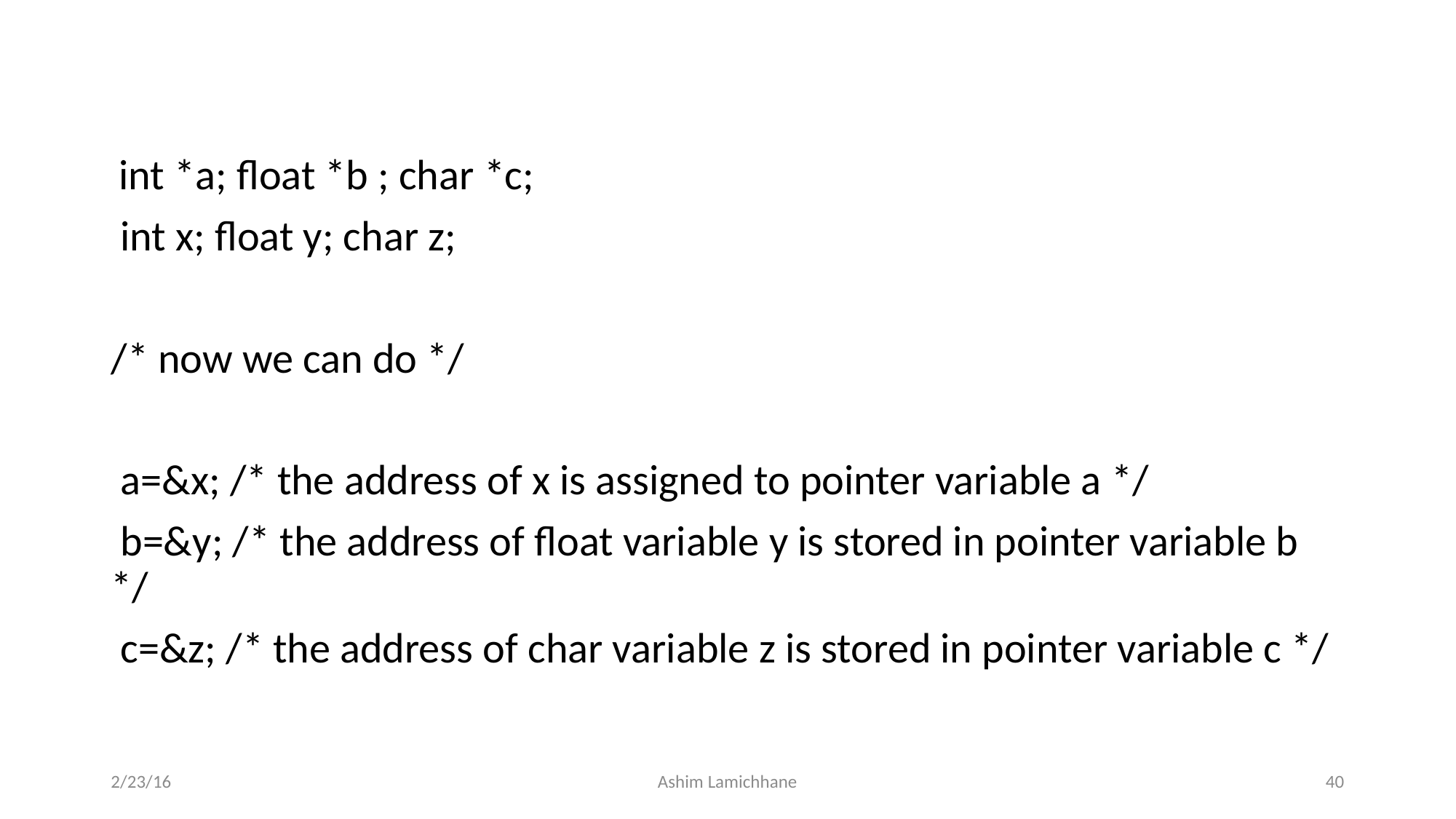

#
 int *a; float *b ; char *c;
 int x; float y; char z;

/* now we can do */

 a=&x; /* the address of x is assigned to pointer variable a */
 b=&y; /* the address of float variable y is stored in pointer variable b */
 c=&z; /* the address of char variable z is stored in pointer variable c */
2/23/16
Ashim Lamichhane
40